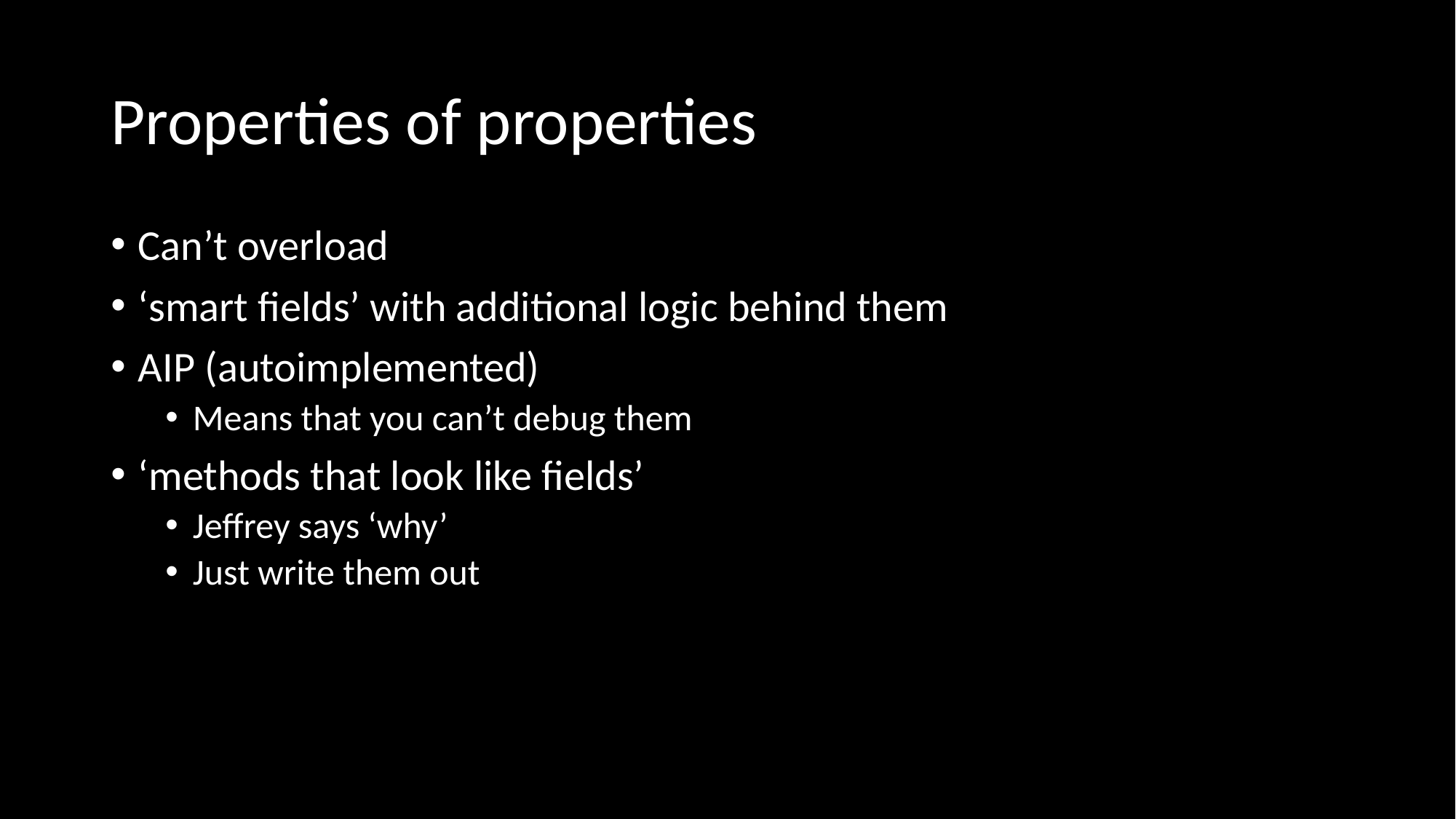

# Properties of properties
Can’t overload
‘smart fields’ with additional logic behind them
AIP (autoimplemented)
Means that you can’t debug them
‘methods that look like fields’
Jeffrey says ‘why’
Just write them out